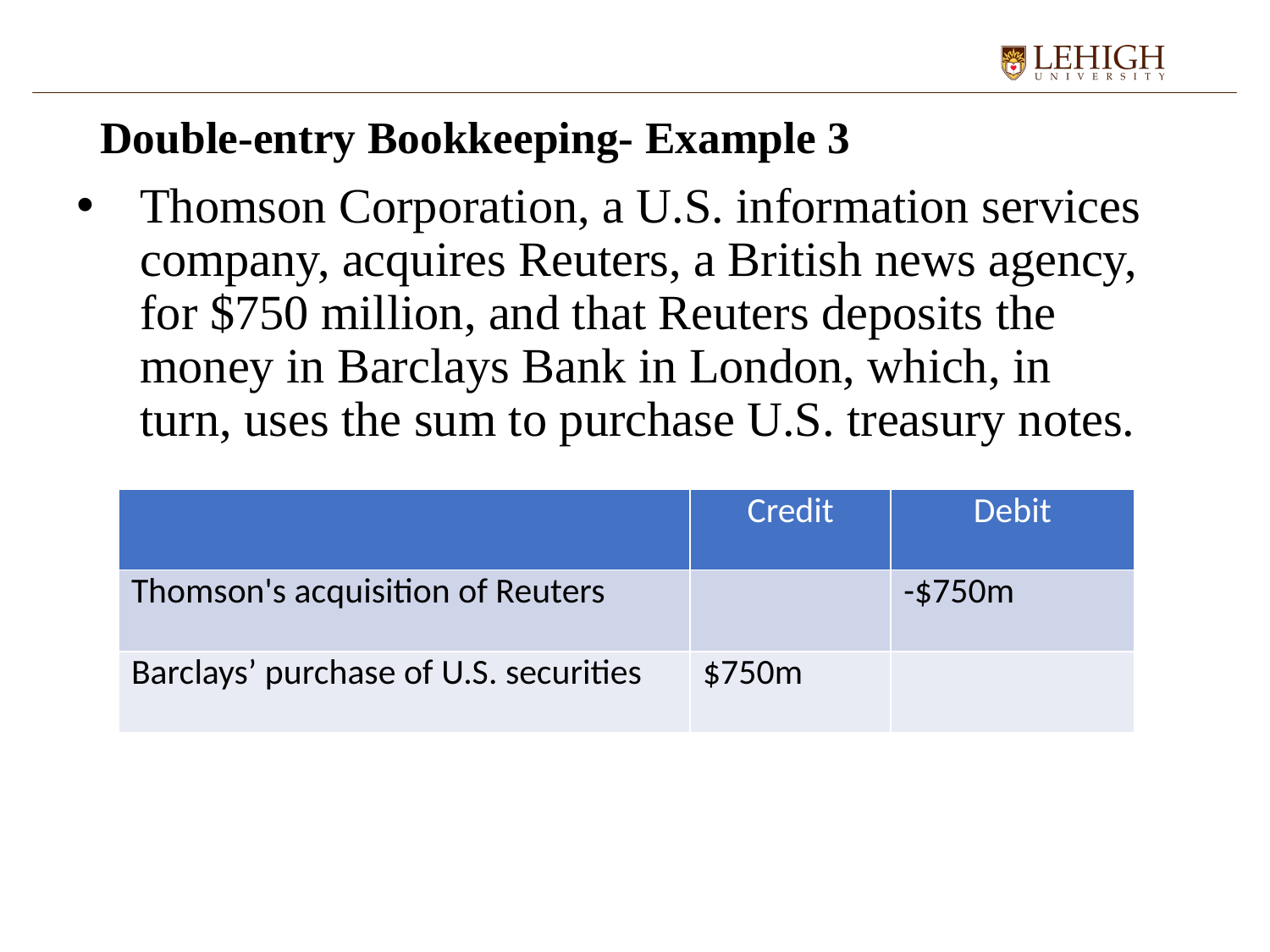

# Double-entry Bookkeeping- Example 3
Thomson Corporation, a U.S. information services company, acquires Reuters, a British news agency, for $750 million, and that Reuters deposits the money in Barclays Bank in London, which, in turn, uses the sum to purchase U.S. treasury notes.
|  | Credit | Debit |
| --- | --- | --- |
| Thomson's acquisition of Reuters |  | -$750m |
| Barclays’ purchase of U.S. securities | $750m |  |